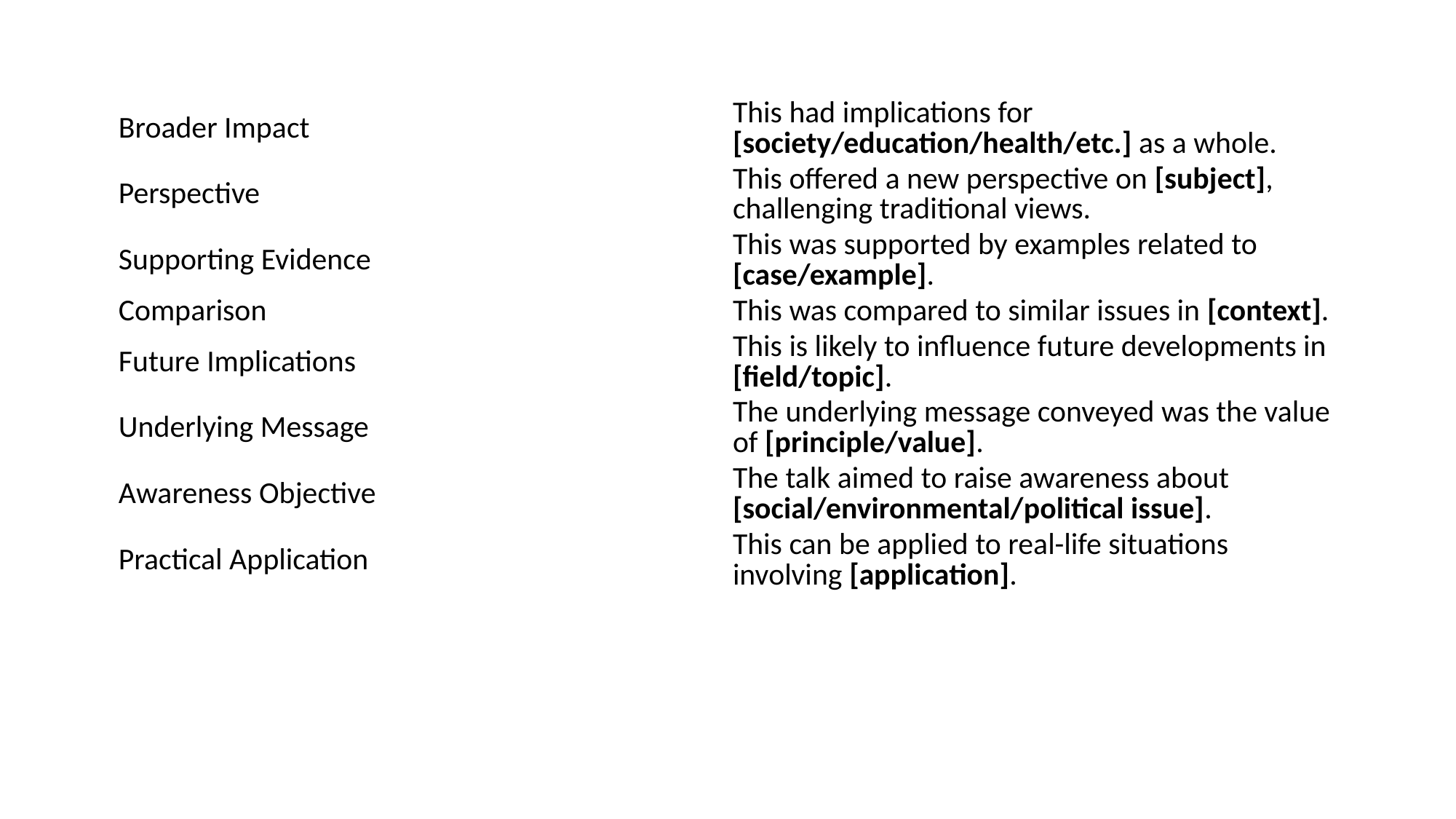

| Broader Impact | This had implications for [society/education/health/etc.] as a whole. |
| --- | --- |
| Perspective | This offered a new perspective on [subject], challenging traditional views. |
| Supporting Evidence | This was supported by examples related to [case/example]. |
| Comparison | This was compared to similar issues in [context]. |
| Future Implications | This is likely to influence future developments in [field/topic]. |
| Underlying Message | The underlying message conveyed was the value of [principle/value]. |
| Awareness Objective | The talk aimed to raise awareness about [social/environmental/political issue]. |
| Practical Application | This can be applied to real-life situations involving [application]. |